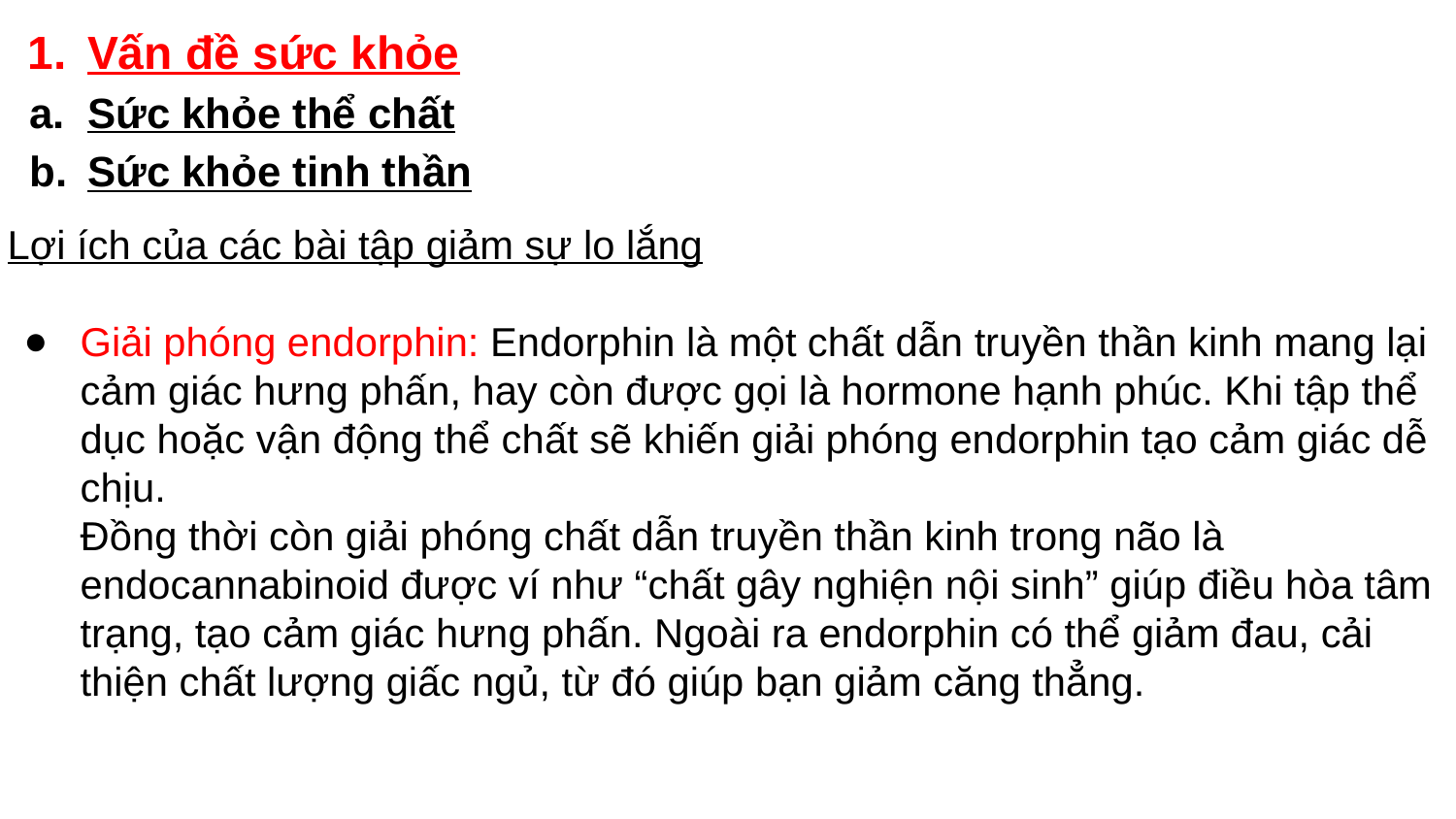

Vấn đề sức khỏe
Sức khỏe thể chất
Sức khỏe tinh thần
Lợi ích của các bài tập giảm sự lo lắng

Giải phóng endorphin: Endorphin là một chất dẫn truyền thần kinh mang lại cảm giác hưng phấn, hay còn được gọi là hormone hạnh phúc. Khi tập thể dục hoặc vận động thể chất sẽ khiến giải phóng endorphin tạo cảm giác dễ chịu.
Đồng thời còn giải phóng chất dẫn truyền thần kinh trong não là endocannabinoid được ví như “chất gây nghiện nội sinh” giúp điều hòa tâm trạng, tạo cảm giác hưng phấn. Ngoài ra endorphin có thể giảm đau, cải thiện chất lượng giấc ngủ, từ đó giúp bạn giảm căng thẳng.